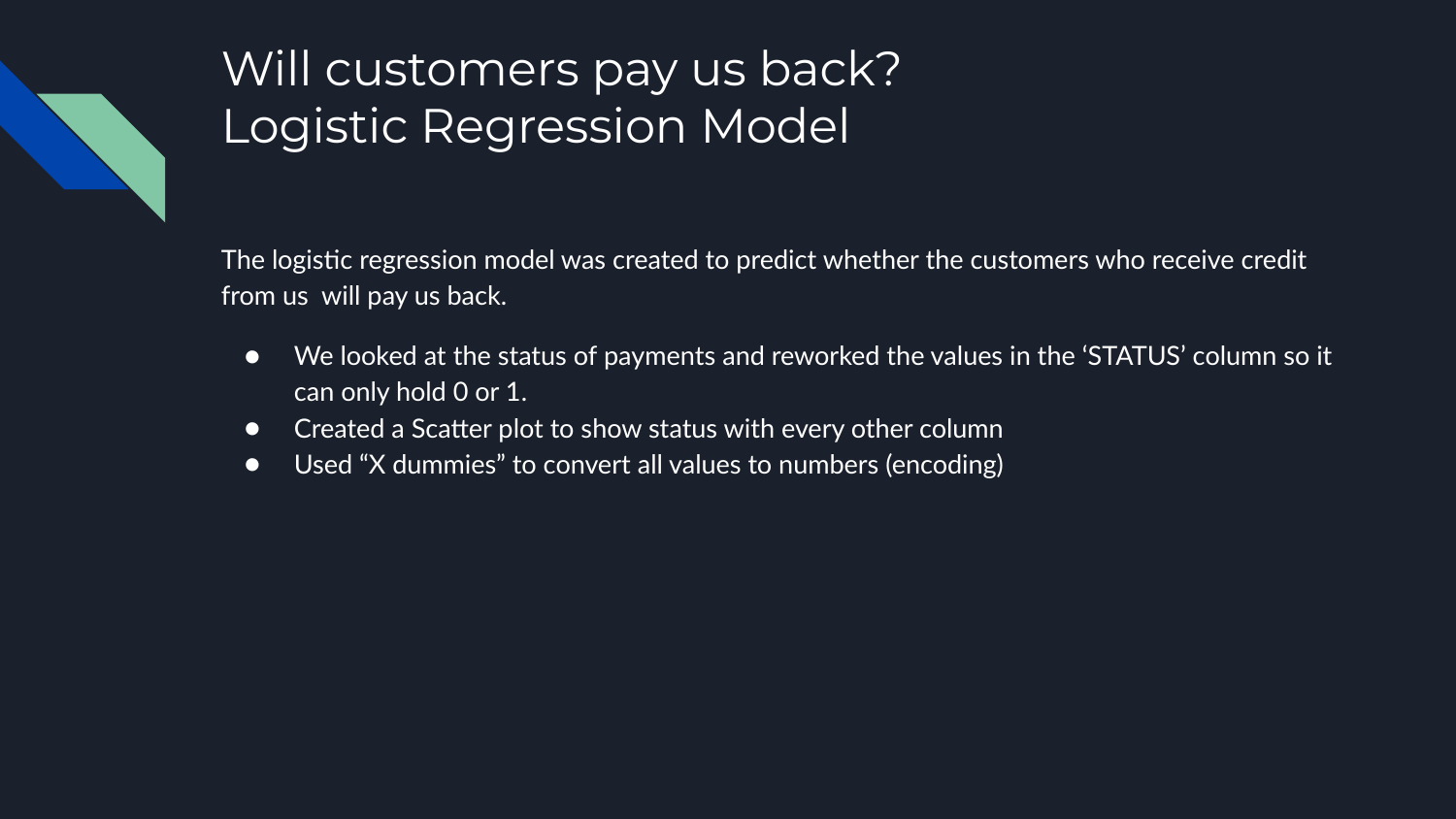

# Will customers pay us back?
Logistic Regression Model
The logistic regression model was created to predict whether the customers who receive credit from us  will pay us back.
We looked at the status of payments and reworked the values in the ‘STATUS’ column so it can only hold 0 or 1.
Created a Scatter plot to show status with every other column
Used “X dummies” to convert all values to numbers (encoding)